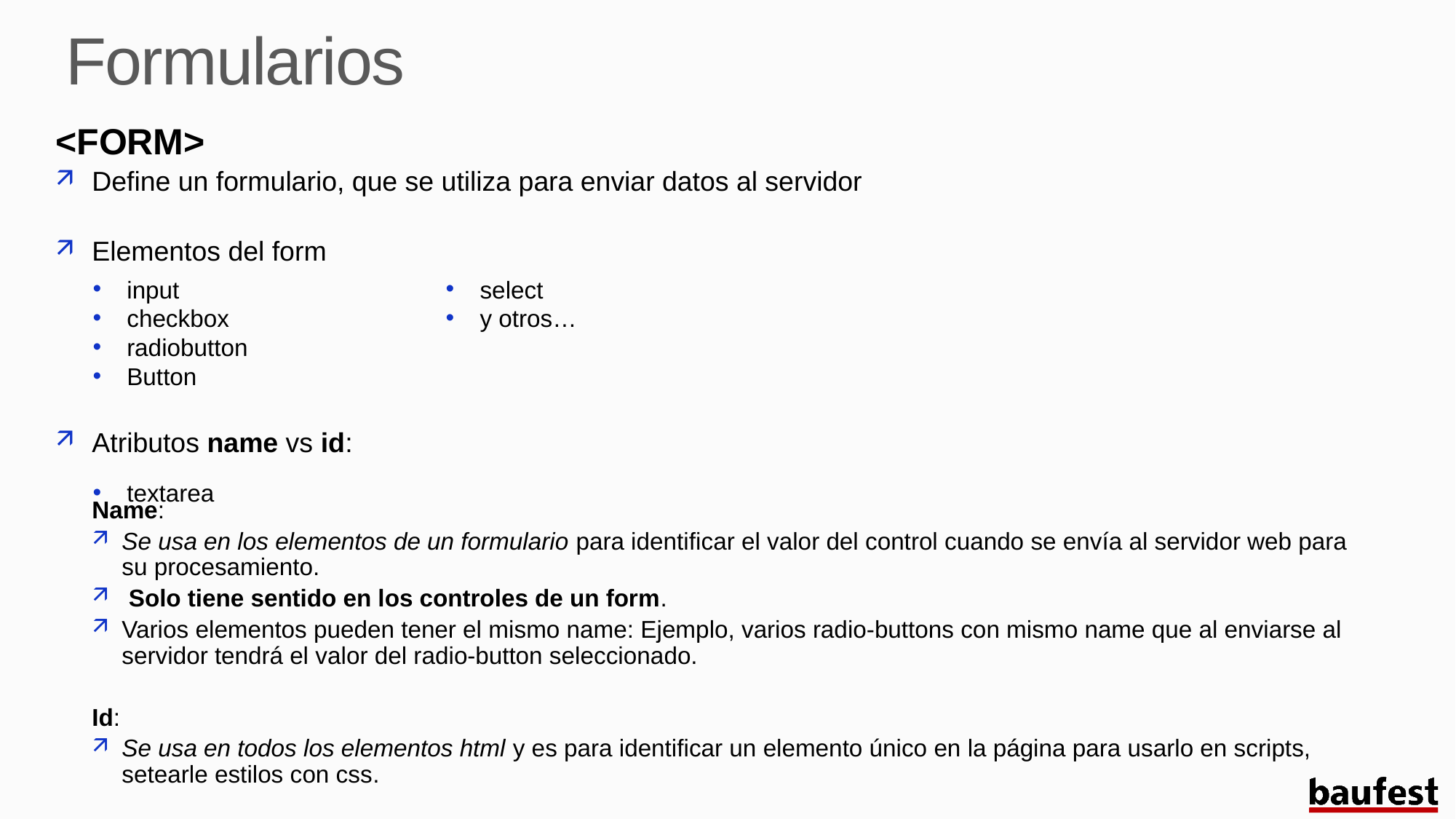

# Formularios
<FORM>
Define un formulario, que se utiliza para enviar datos al servidor

Elementos del form

input
checkbox
radiobutton
Button

textarea
select
y otros…
Atributos name vs id:

Name:
Se usa en los elementos de un formulario para identificar el valor del control cuando se envía al servidor web para su procesamiento.
 Solo tiene sentido en los controles de un form.
Varios elementos pueden tener el mismo name: Ejemplo, varios radio-buttons con mismo name que al enviarse al servidor tendrá el valor del radio-button seleccionado.

Id:
Se usa en todos los elementos html y es para identificar un elemento único en la página para usarlo en scripts, setearle estilos con css.